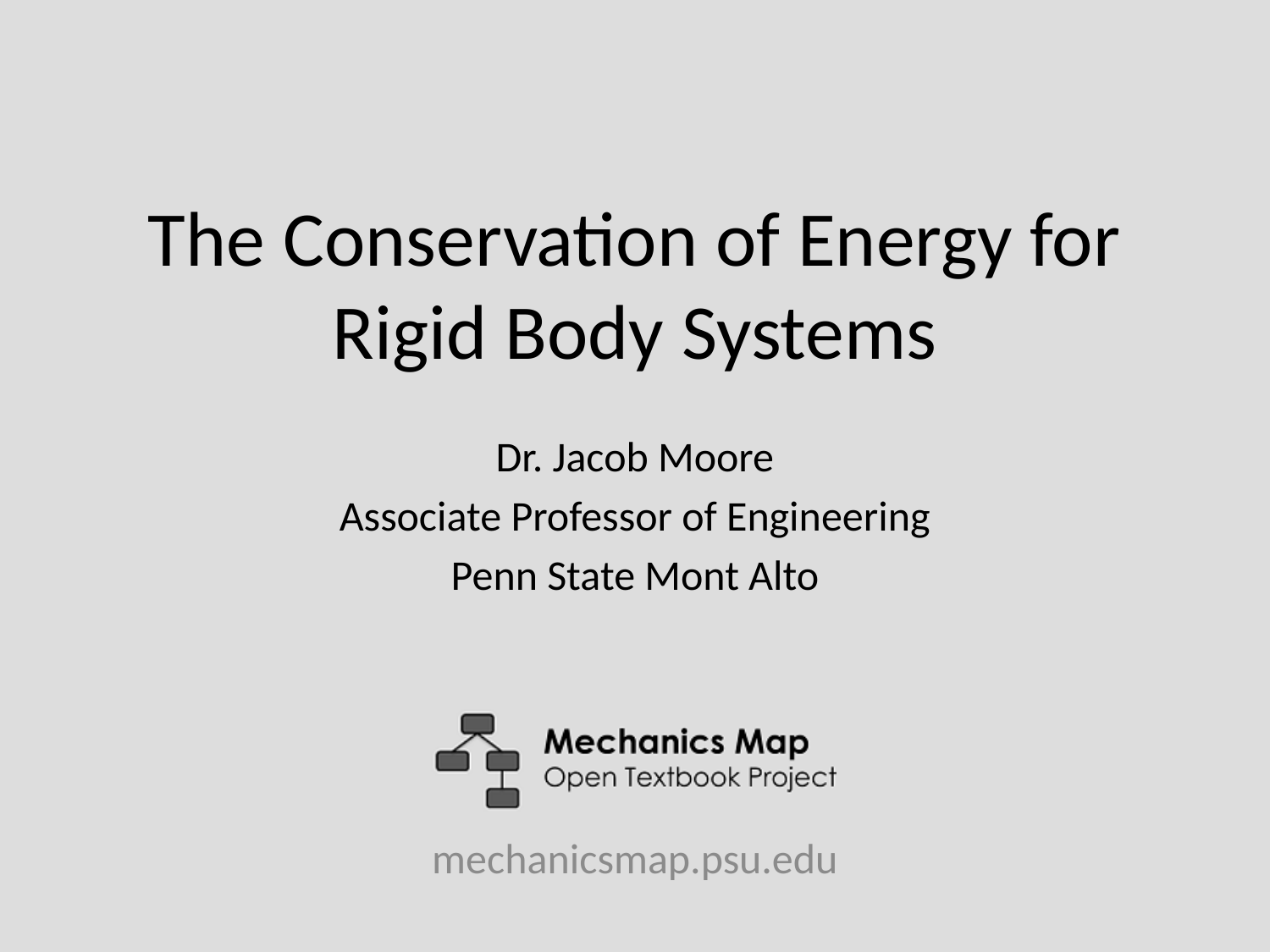

# The Conservation of Energy for Rigid Body Systems
Dr. Jacob Moore
Associate Professor of Engineering
Penn State Mont Alto